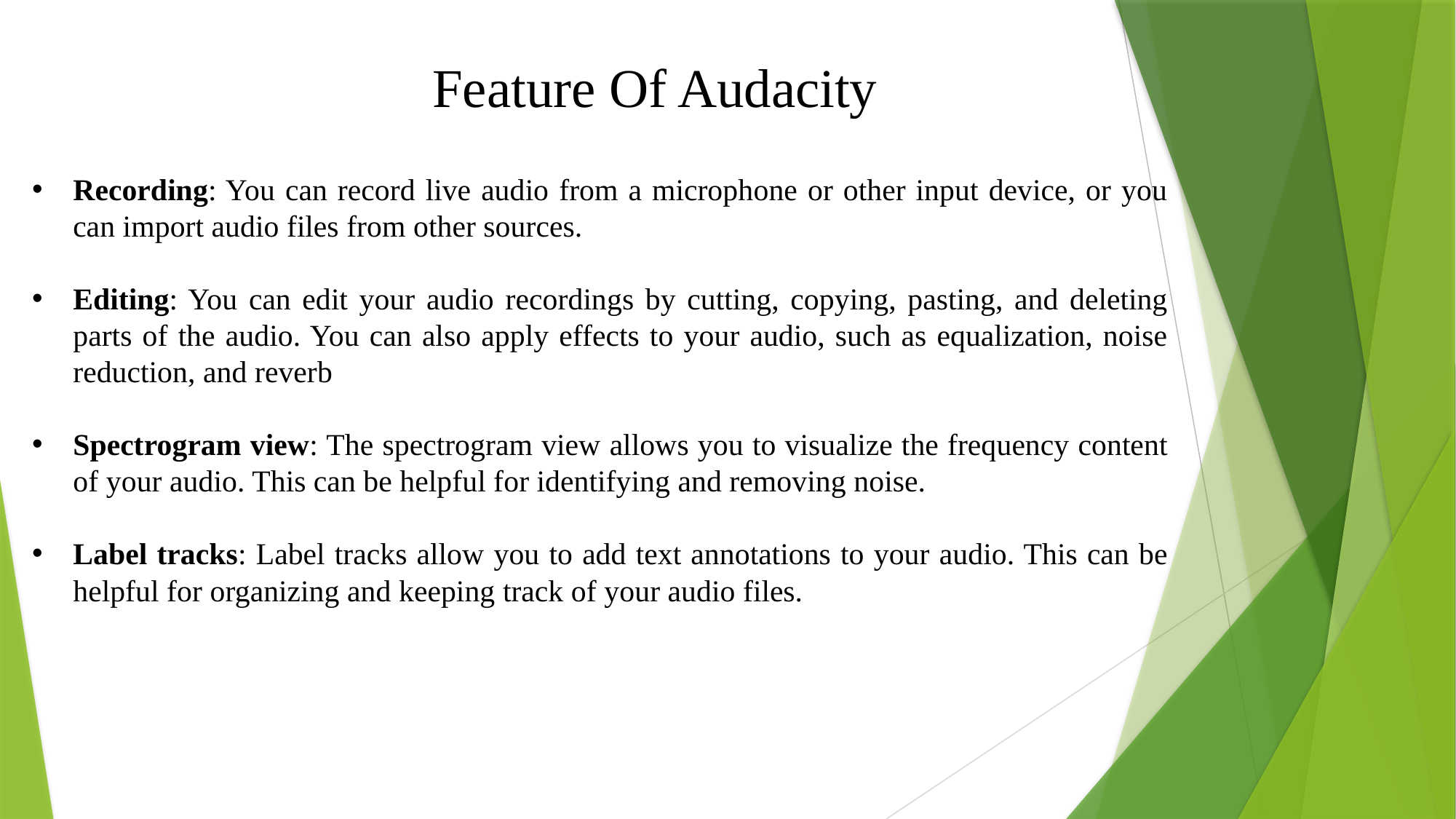

Feature Of Audacity
Recording: You can record live audio from a microphone or other input device, or you can import audio files from other sources.

Editing: You can edit your audio recordings by cutting, copying, pasting, and deleting parts of the audio. You can also apply effects to your audio, such as equalization, noise reduction, and reverb

Spectrogram view: The spectrogram view allows you to visualize the frequency content of your audio. This can be helpful for identifying and removing noise.

Label tracks: Label tracks allow you to add text annotations to your audio. This can be helpful for organizing and keeping track of your audio files.